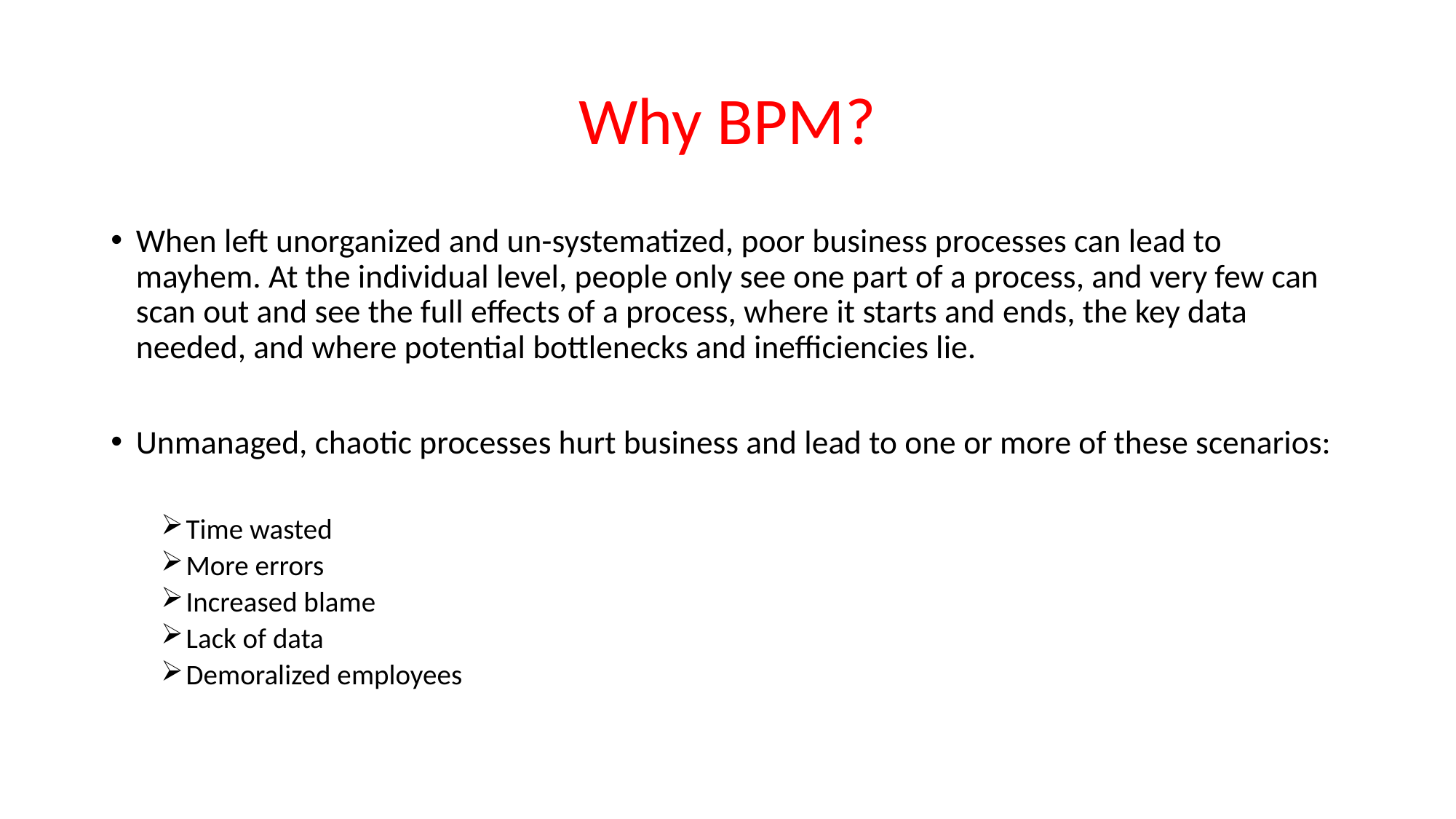

# Why BPM?
When left unorganized and un-systematized, poor business processes can lead to mayhem. At the individual level, people only see one part of a process, and very few can scan out and see the full effects of a process, where it starts and ends, the key data needed, and where potential bottlenecks and inefficiencies lie.

Unmanaged, chaotic processes hurt business and lead to one or more of these scenarios:

Time wasted
More errors
Increased blame
Lack of data
Demoralized employees